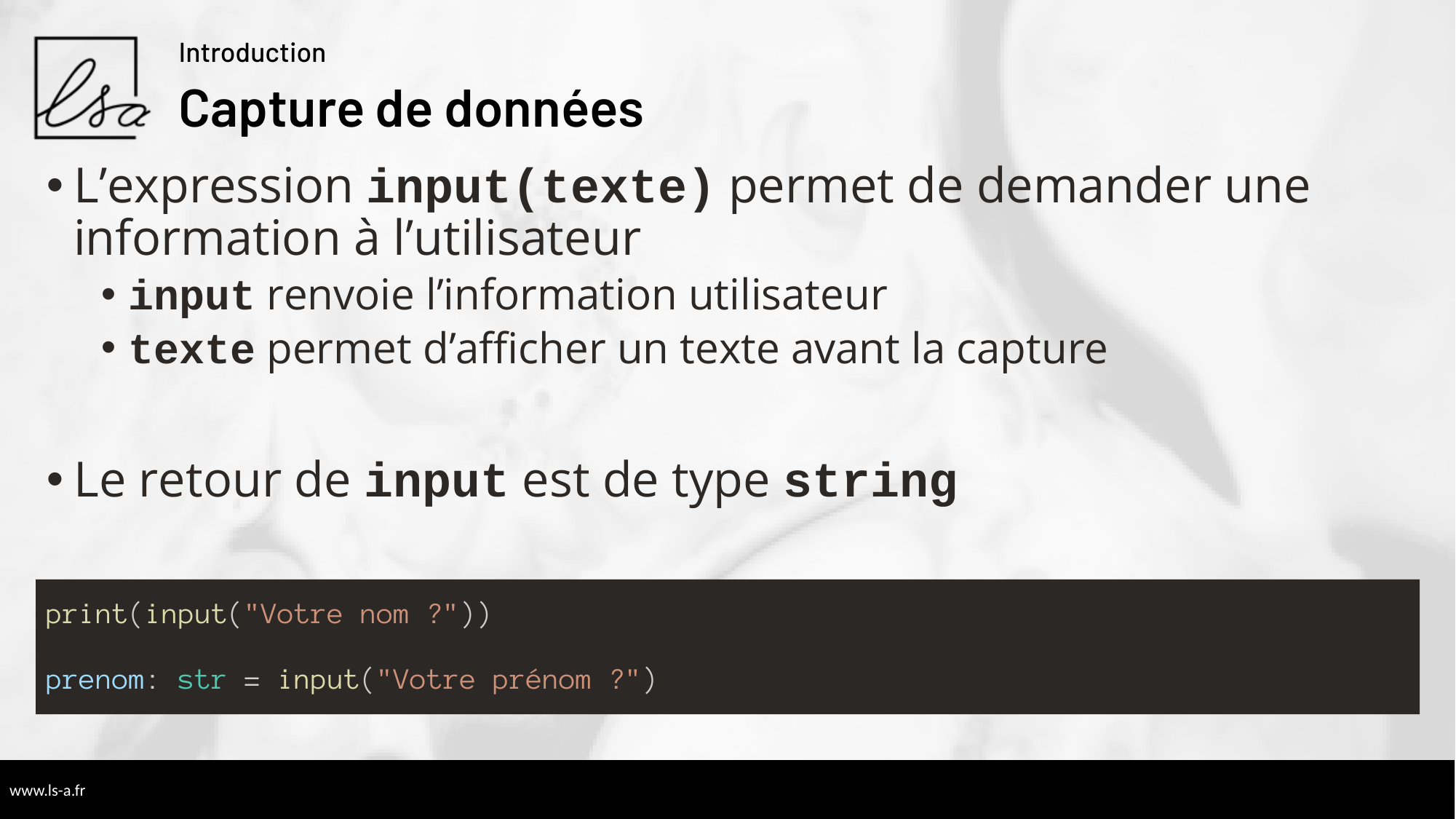

Introduction
# Capture de données
L’expression input(texte) permet de demander une information à l’utilisateur
input renvoie l’information utilisateur
texte permet d’afficher un texte avant la capture

Le retour de input est de type string
print(input("Votre nom ?"))
prenom: str = input("Votre prénom ?")